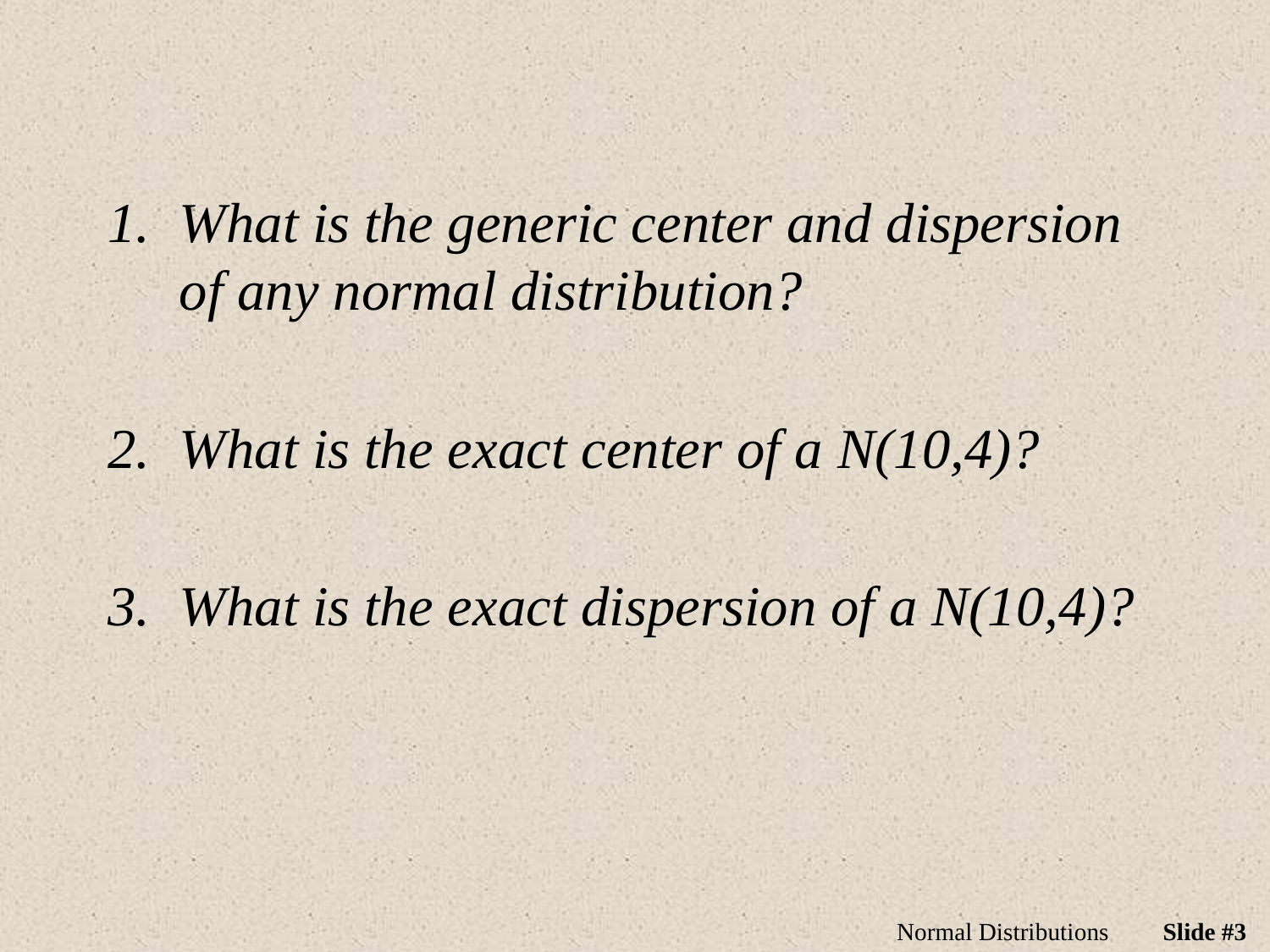

What is the generic center and dispersion of any normal distribution?

What is the exact center of a N(10,4)?

What is the exact dispersion of a N(10,4)?
Normal Distributions
Slide #3